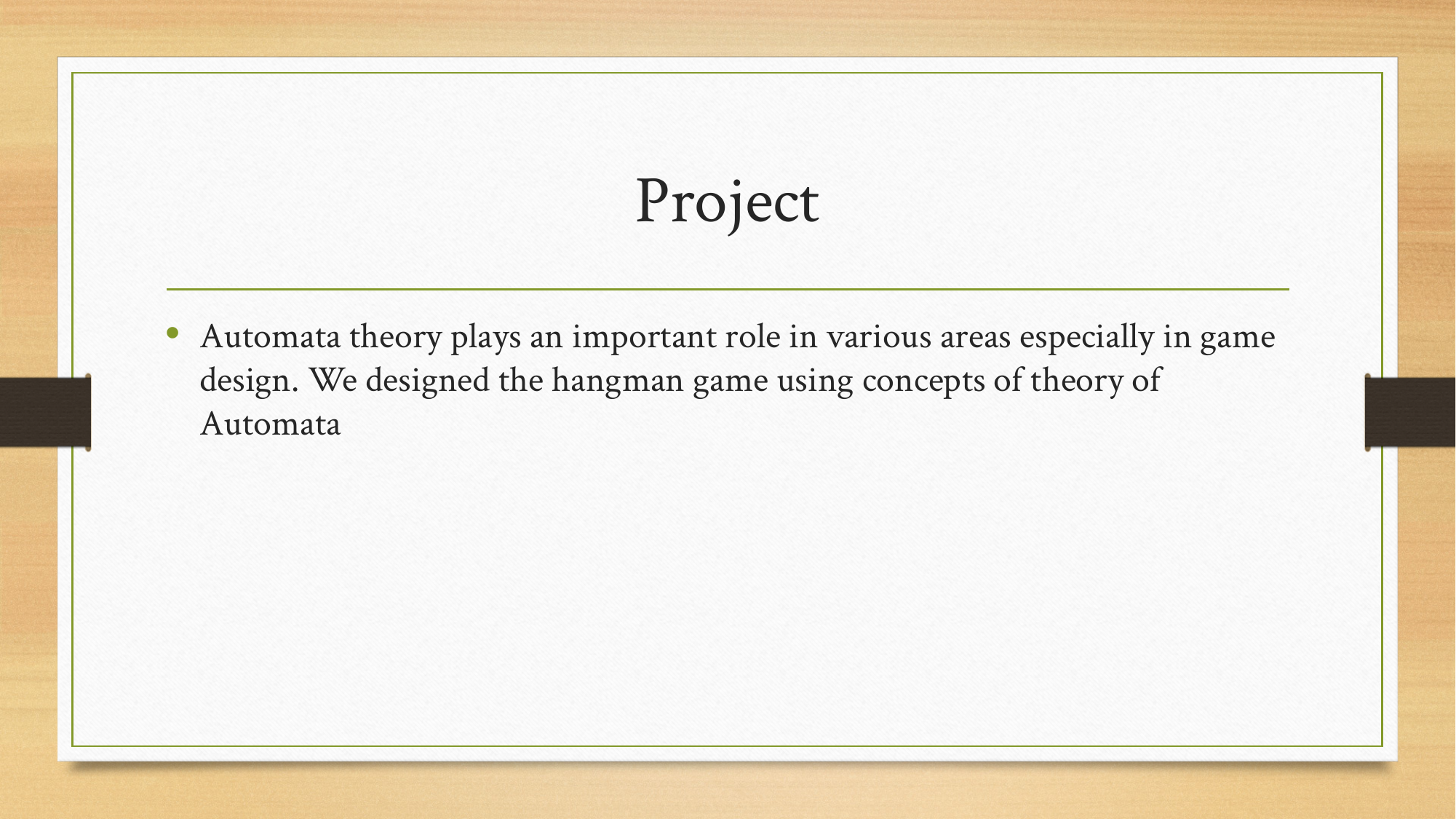

# Project
Automata theory plays an important role in various areas especially in game design. We designed the hangman game using concepts of theory of Automata